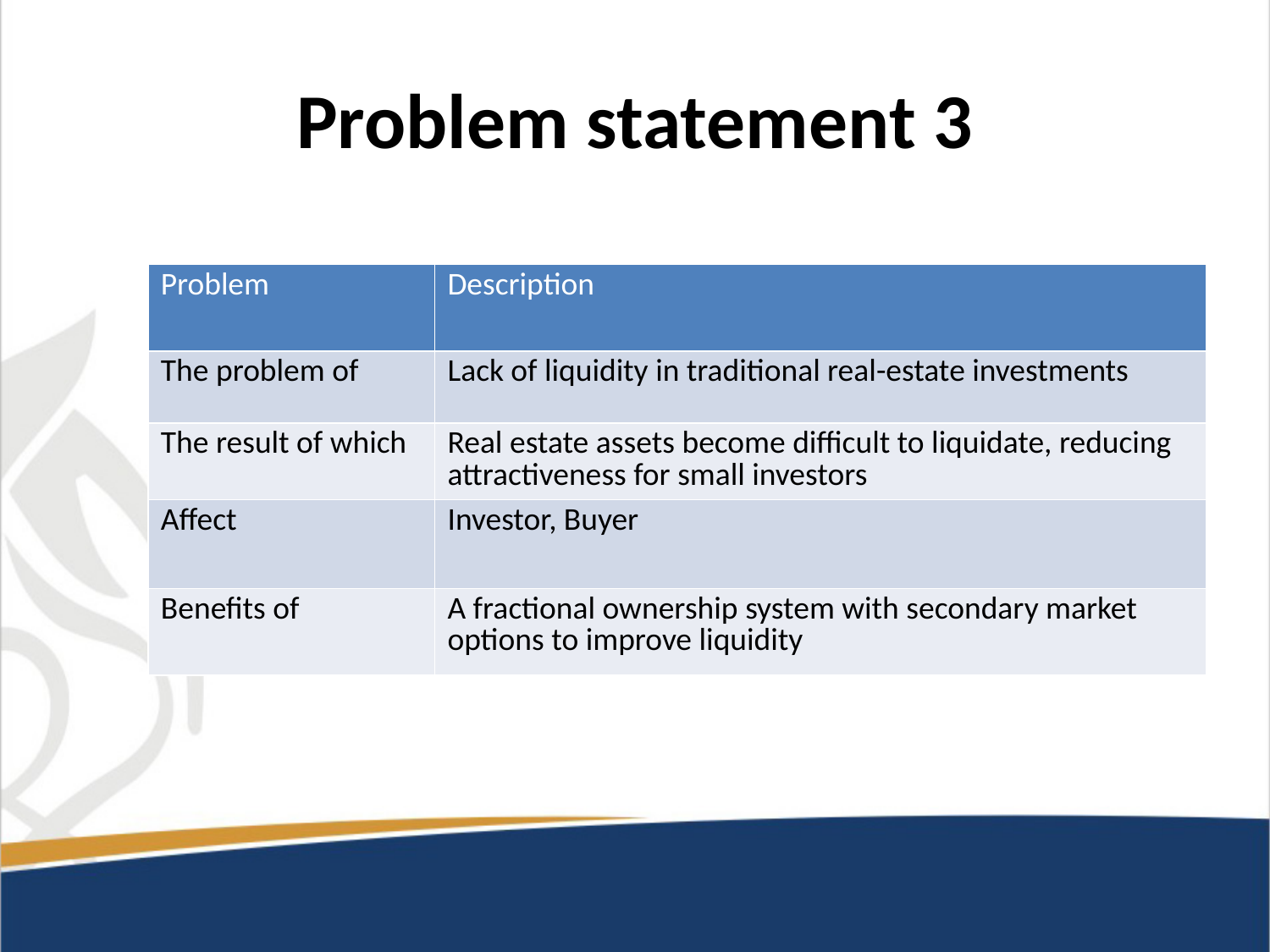

# Problem statement 3
| Problem | Description |
| --- | --- |
| The problem of | Lack of liquidity in traditional real-estate investments |
| The result of which | Real estate assets become difficult to liquidate, reducing attractiveness for small investors |
| Affect | Investor, Buyer |
| Benefits of | A fractional ownership system with secondary market options to improve liquidity |